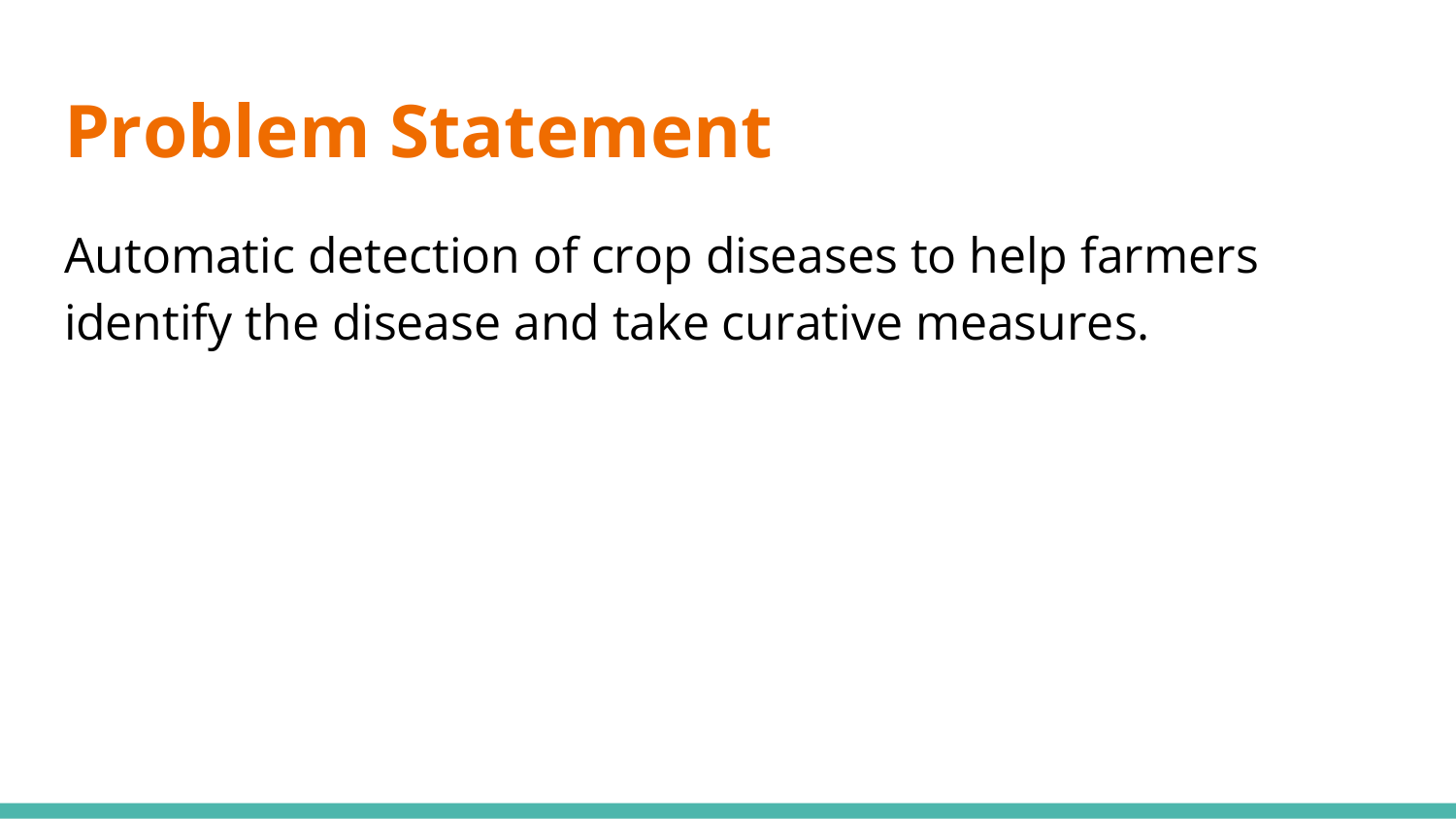

# Problem Statement
Automatic detection of crop diseases to help farmers identify the disease and take curative measures.